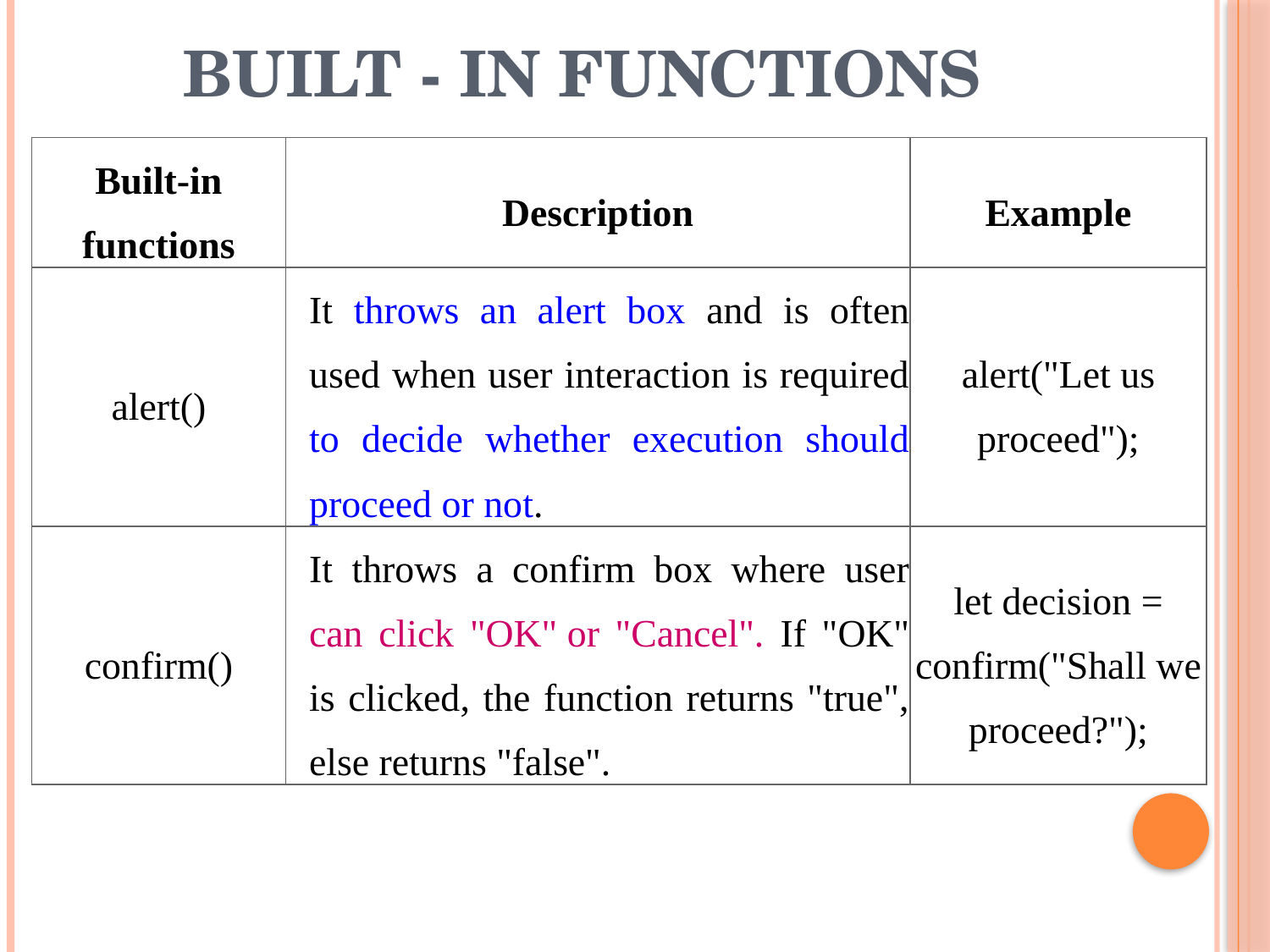

# Built - in Functions
| Built-in functions | Description | Example |
| --- | --- | --- |
| alert() | It throws an alert box and is often used when user interaction is required to decide whether execution should proceed or not. | alert("Let us proceed"); |
| confirm() | It throws a confirm box where user can click "OK" or "Cancel". If "OK" is clicked, the function returns "true", else returns "false". | let decision = confirm("Shall we proceed?"); |